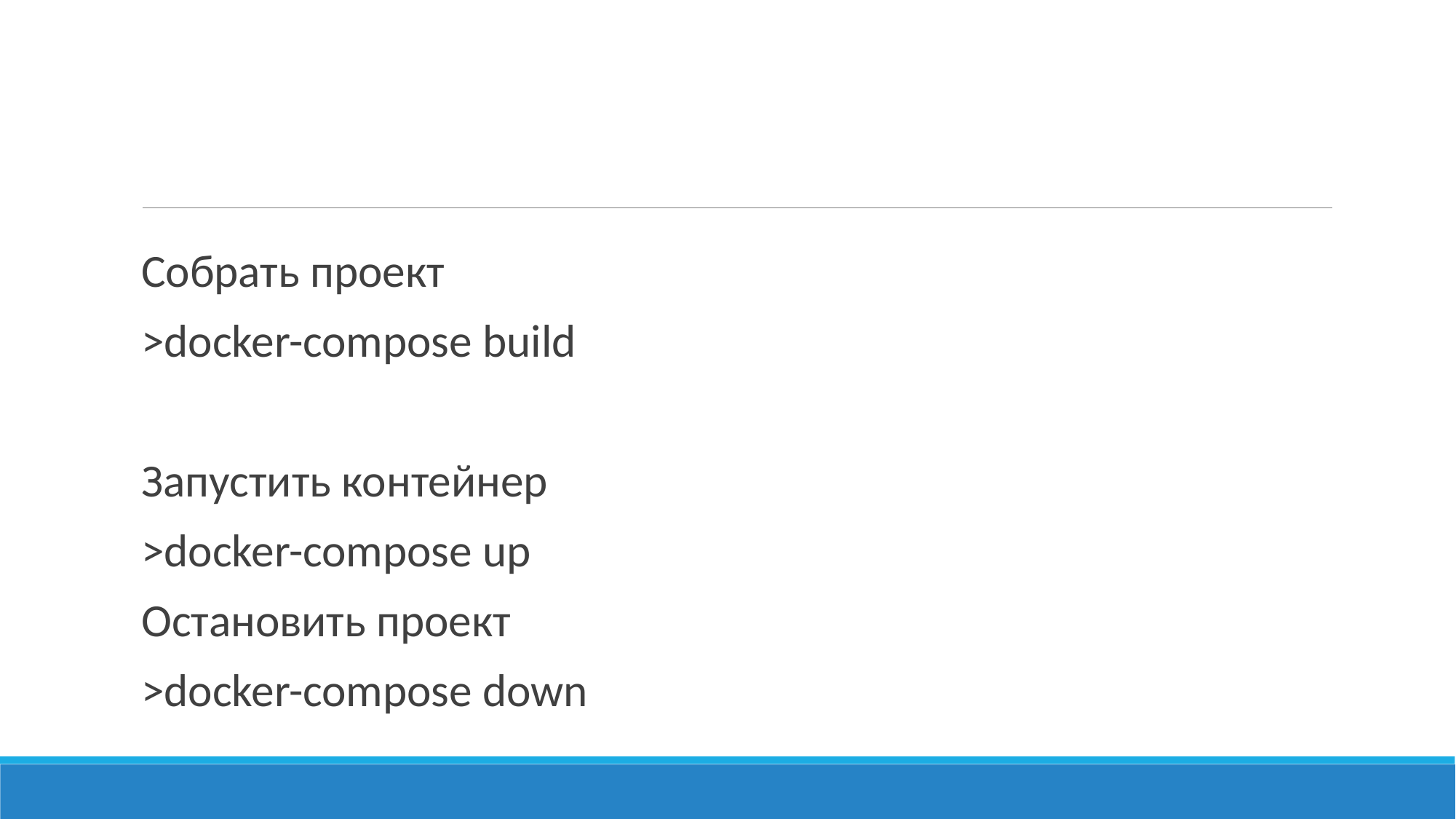

Cобрать проект
>docker-compose build

Запустить контейнер
>docker-compose up
Остановить проект
>docker-compose down